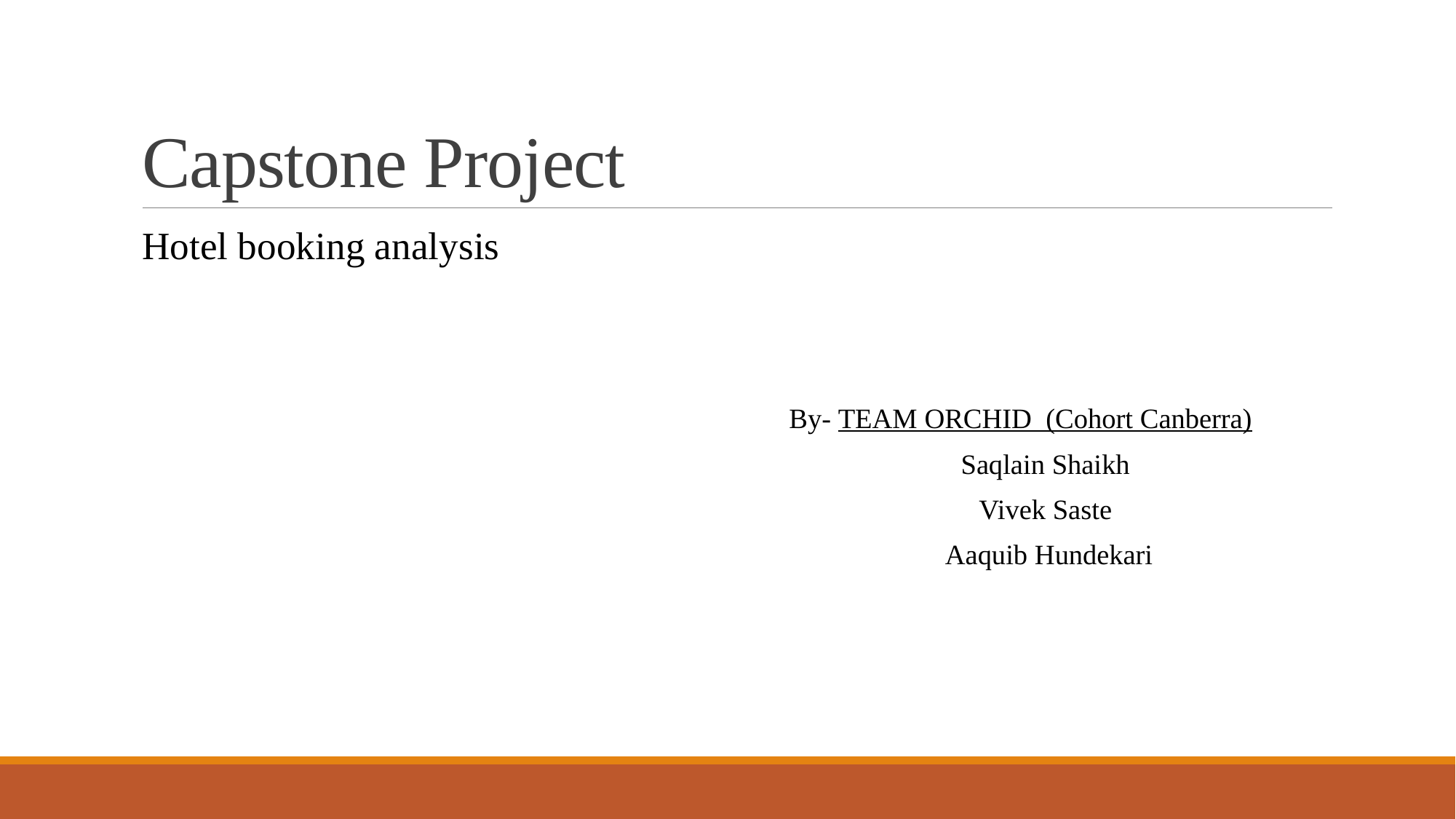

# Capstone Project
Hotel booking analysis

                                                                                By- TEAM ORCHID  (Cohort Canberra)
                                                                                       Saqlain Shaikh
                                                                                       Vivek Saste
                                                                                        Aaquib Hundekari